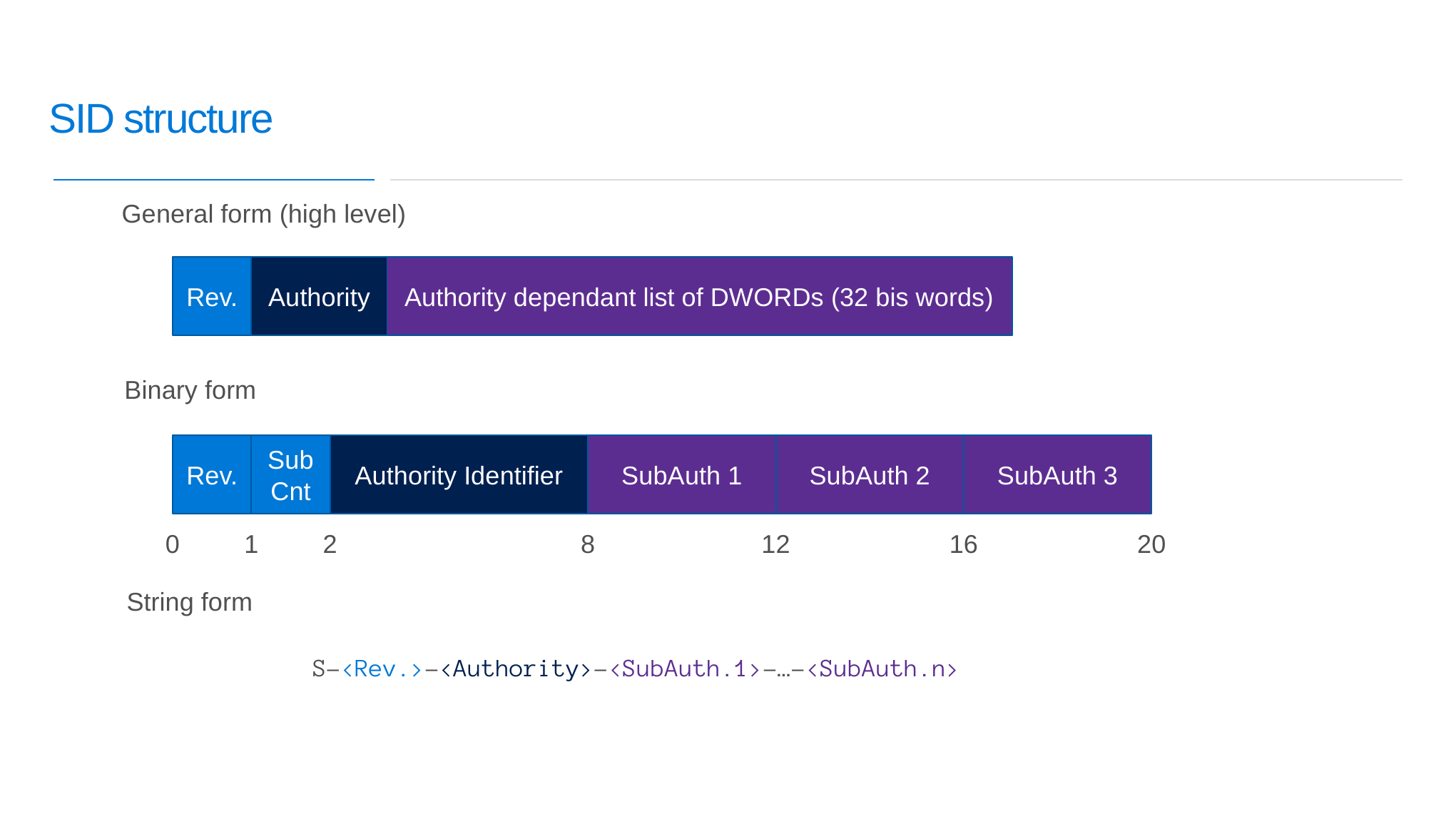

# SID structure
General form (high level)
Rev.
Authority
Authority dependant list of DWORDs (32 bis words)
Binary form
SubAuth 2
SubAuth 3
SubAuth 1
Rev.
Sub
Cnt
Authority Identifier
0
1
2
8
12
16
20
String form
S-<Rev.>-<Authority>-<SubAuth.1>-…-<SubAuth.n>